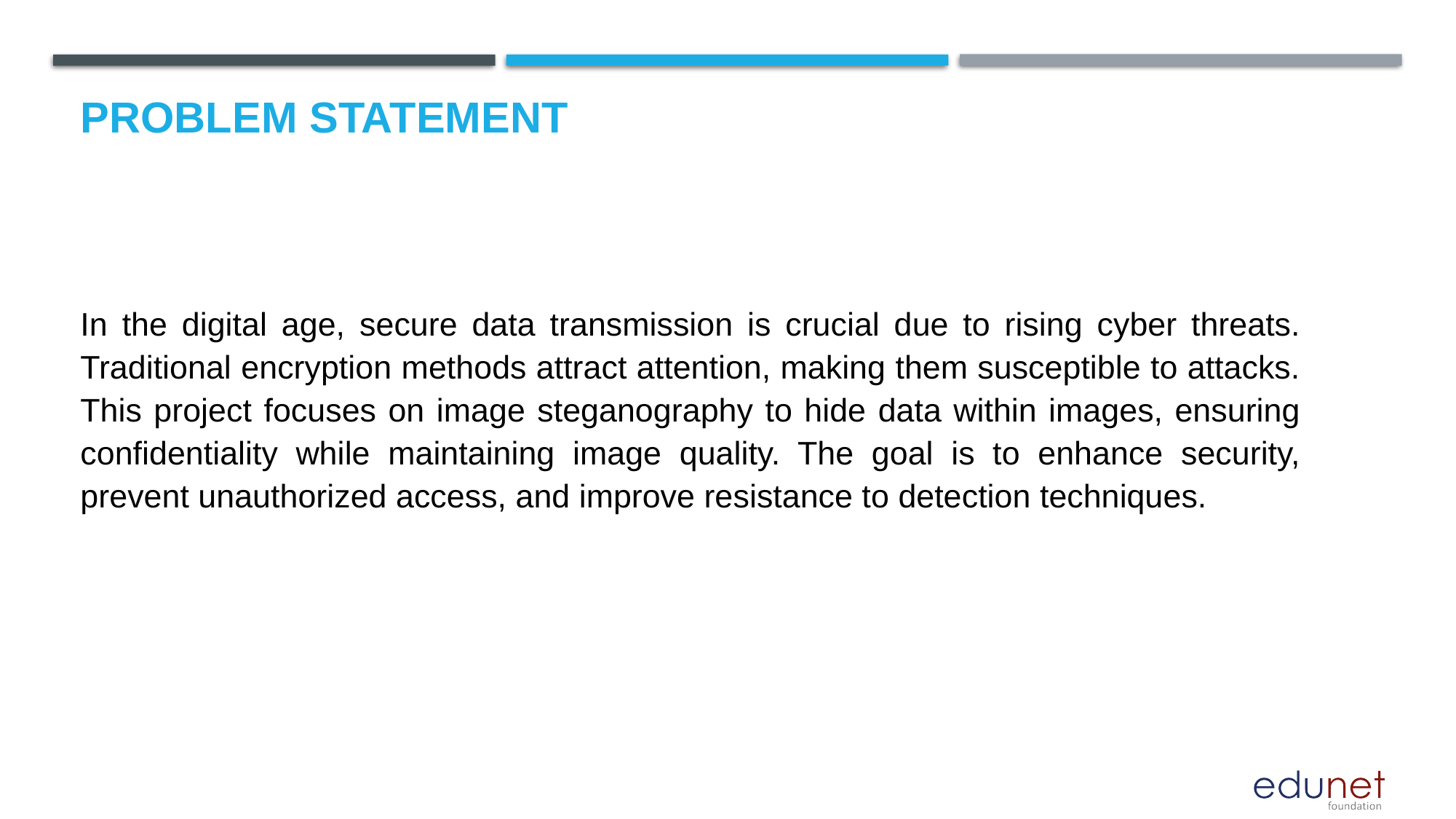

# Problem Statement
In the digital age, secure data transmission is crucial due to rising cyber threats. Traditional encryption methods attract attention, making them susceptible to attacks. This project focuses on image steganography to hide data within images, ensuring confidentiality while maintaining image quality. The goal is to enhance security, prevent unauthorized access, and improve resistance to detection techniques.